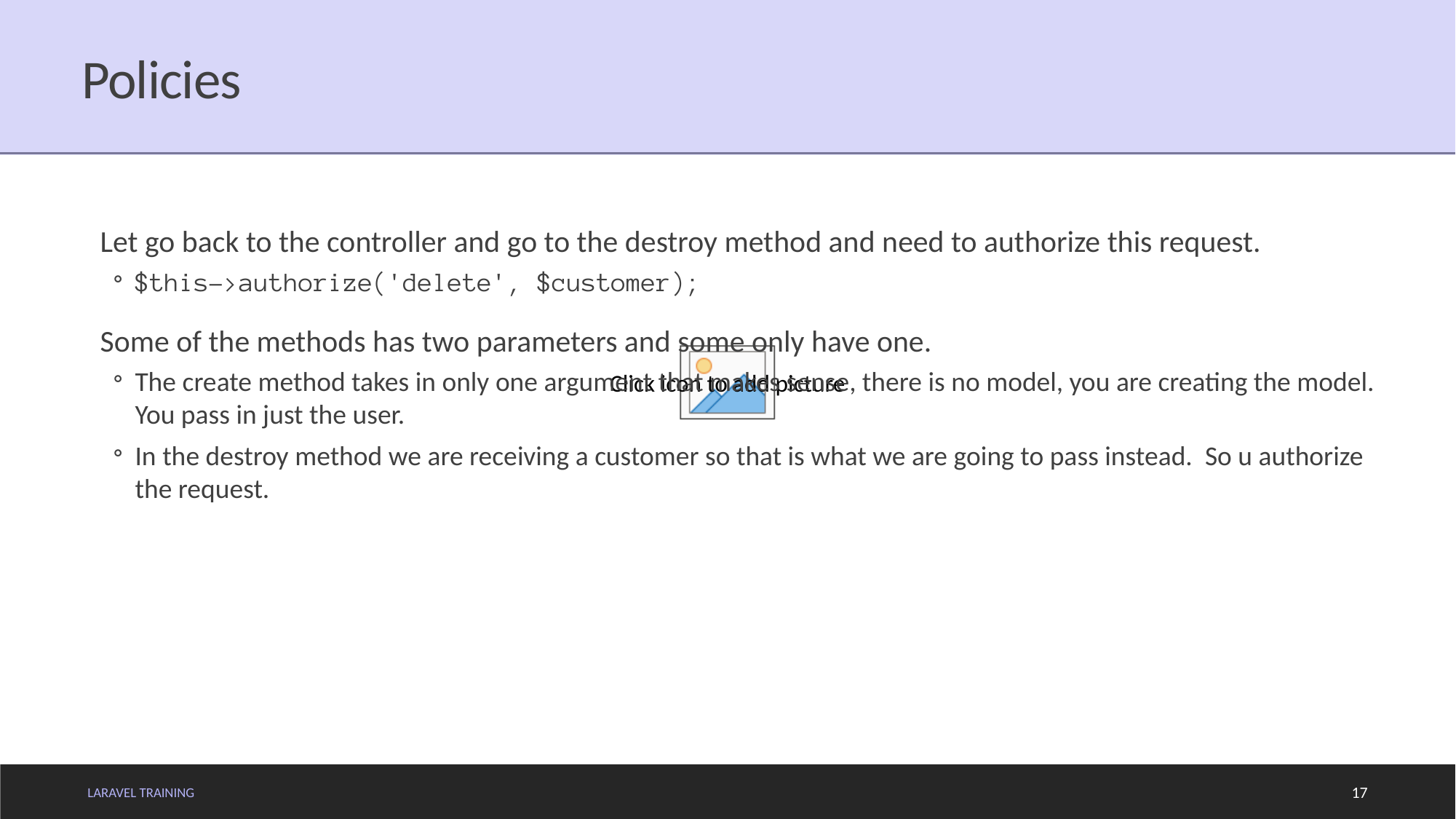

# Policies
Let go back to the controller and go to the destroy method and need to authorize this request.
$this->authorize('delete', $customer);
Some of the methods has two parameters and some only have one.
The create method takes in only one argument that makes sense, there is no model, you are creating the model.
You pass in just the user.
In the destroy method we are receiving a customer so that is what we are going to pass instead.  So u authorize the request.
LARAVEL TRAINING
17